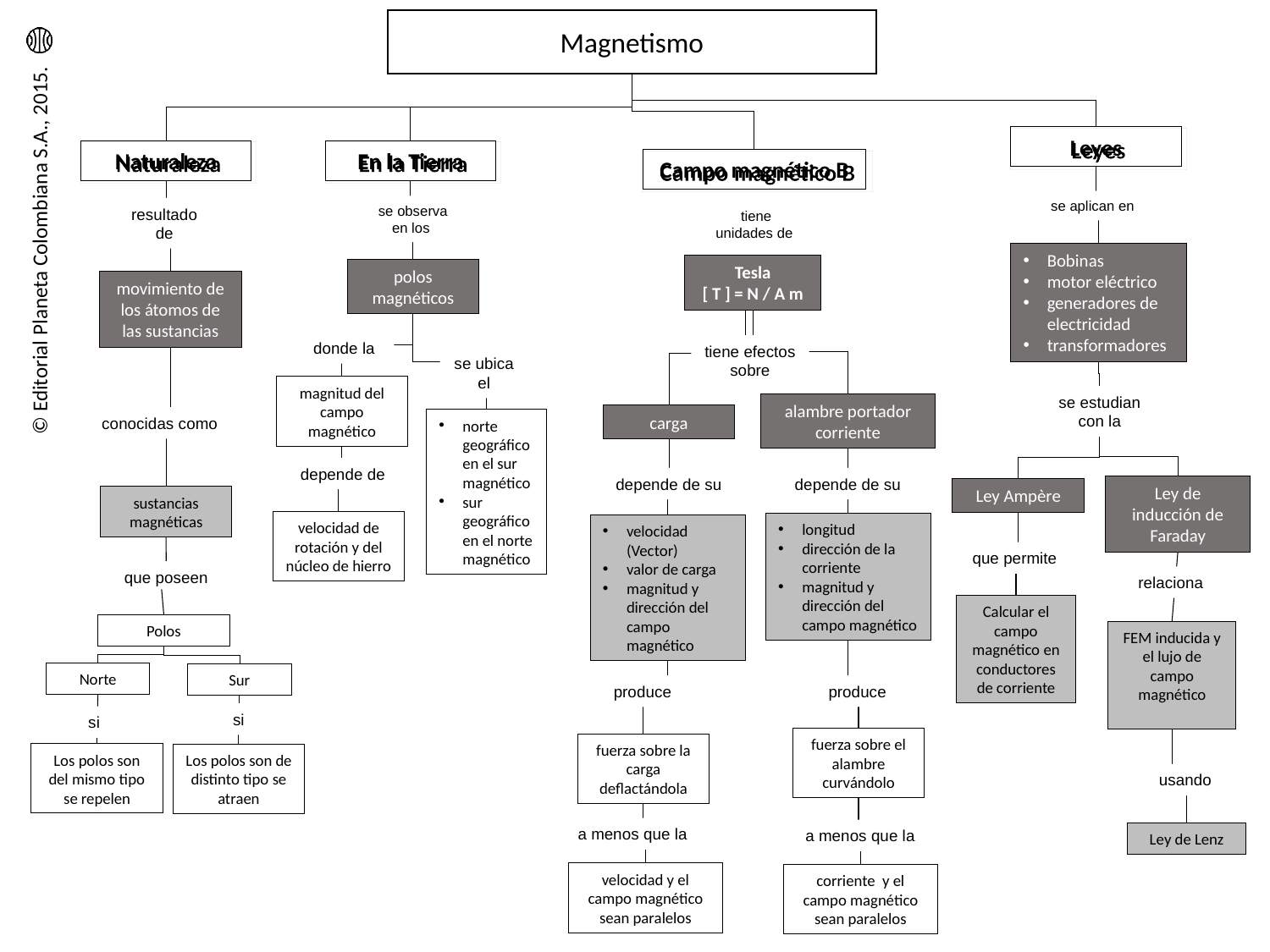

Magnetismo
Leyes
Naturaleza
En la Tierra
Campo magnético B
se aplican en
se observa en los
resultado de
tiene unidades de
Bobinas
motor eléctrico
generadores de electricidad
transformadores
Tesla
[ T ] = N / A m
polos magnéticos
movimiento de los átomos de las sustancias
donde la
tiene efectos sobre
se ubica el
magnitud del campo magnético
se estudian con la
alambre portador corriente
carga
conocidas como
norte geográfico en el sur magnético
sur geográfico en el norte magnético
depende de
depende de su
depende de su
Ley de inducción de Faraday
Ley Ampère
sustancias magnéticas
velocidad de rotación y del núcleo de hierro
longitud
dirección de la corriente
magnitud y dirección del campo magnético
velocidad (Vector)
valor de carga
magnitud y dirección del campo magnético
que permite
que poseen
relaciona
Calcular el campo magnético en conductores de corriente
Polos
FEM inducida y el lujo de campo magnético

Norte
Sur
produce
produce
si
si
fuerza sobre el alambre curvándolo
fuerza sobre la carga deflactándola
Los polos son del mismo tipo se repelen
Los polos son de distinto tipo se atraen
usando
a menos que la
a menos que la
Ley de Lenz
velocidad y el campo magnético sean paralelos
corriente  y el campo magnético sean paralelos